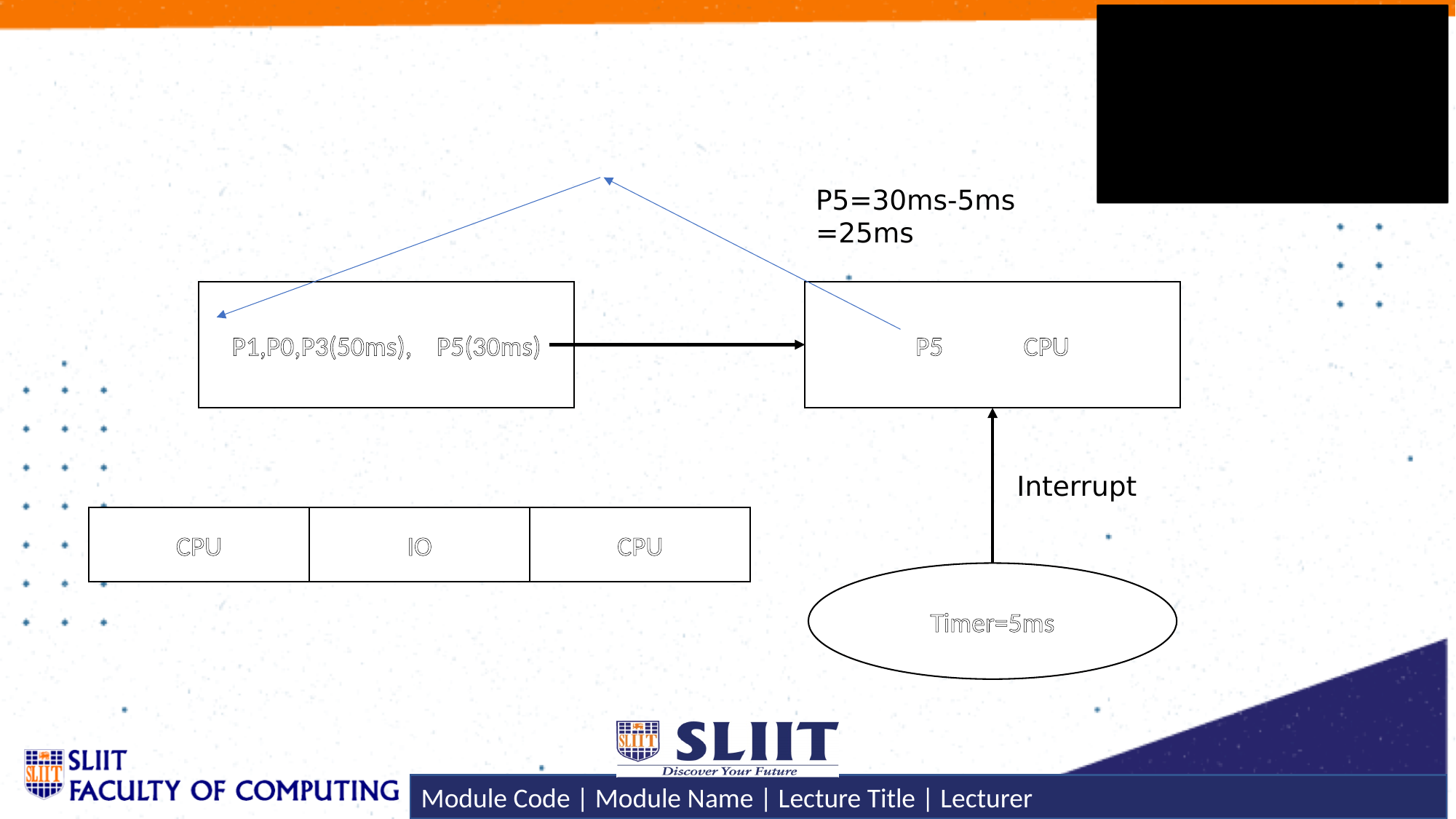

P5=30ms-5ms =25ms
P1,P0,P3(50ms),    P5(30ms)
P5             CPU
Interrupt
CPU
IO
CPU
Timer=5ms